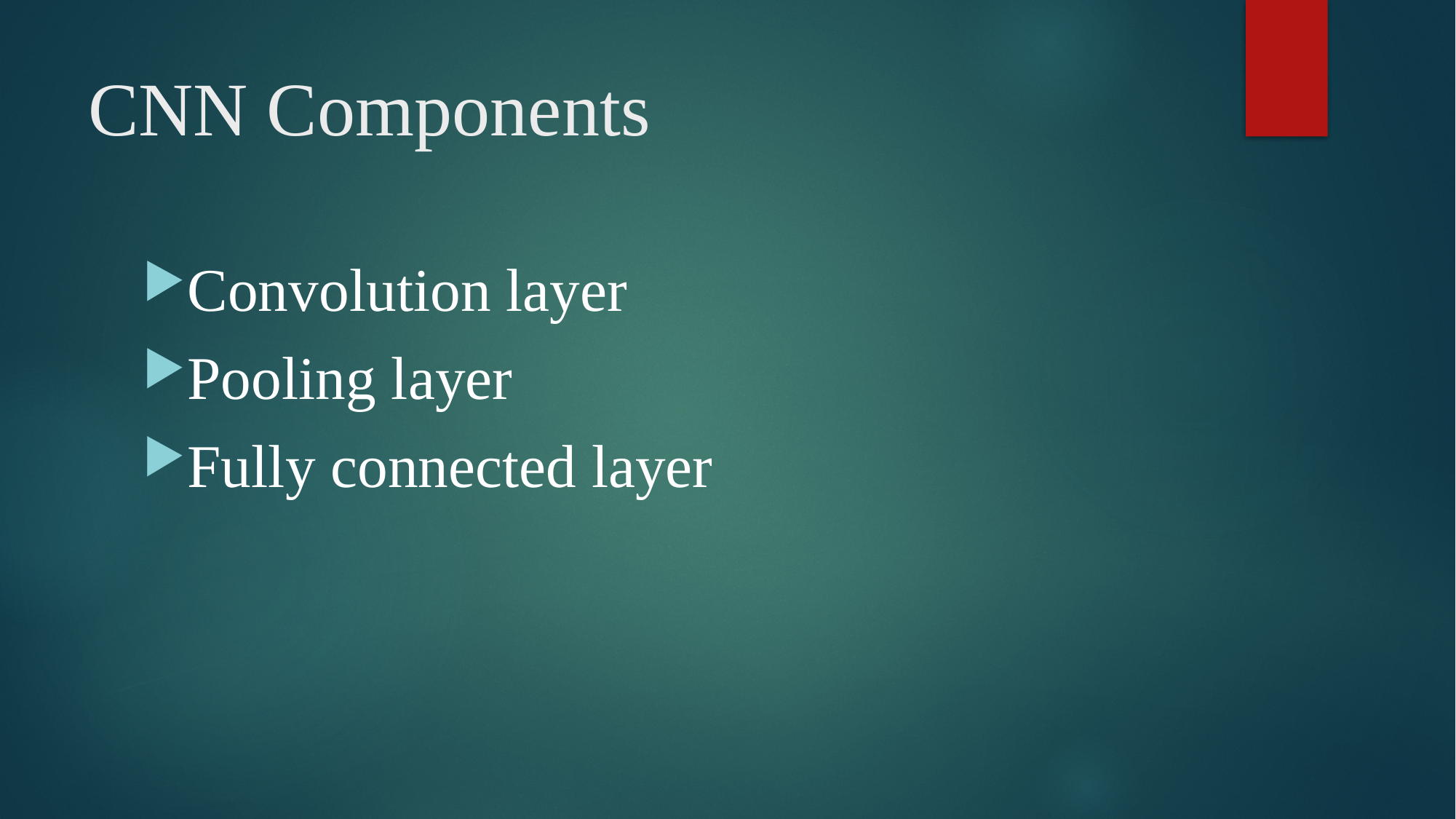

# CNN Components
Convolution layer
Pooling layer
Fully connected layer